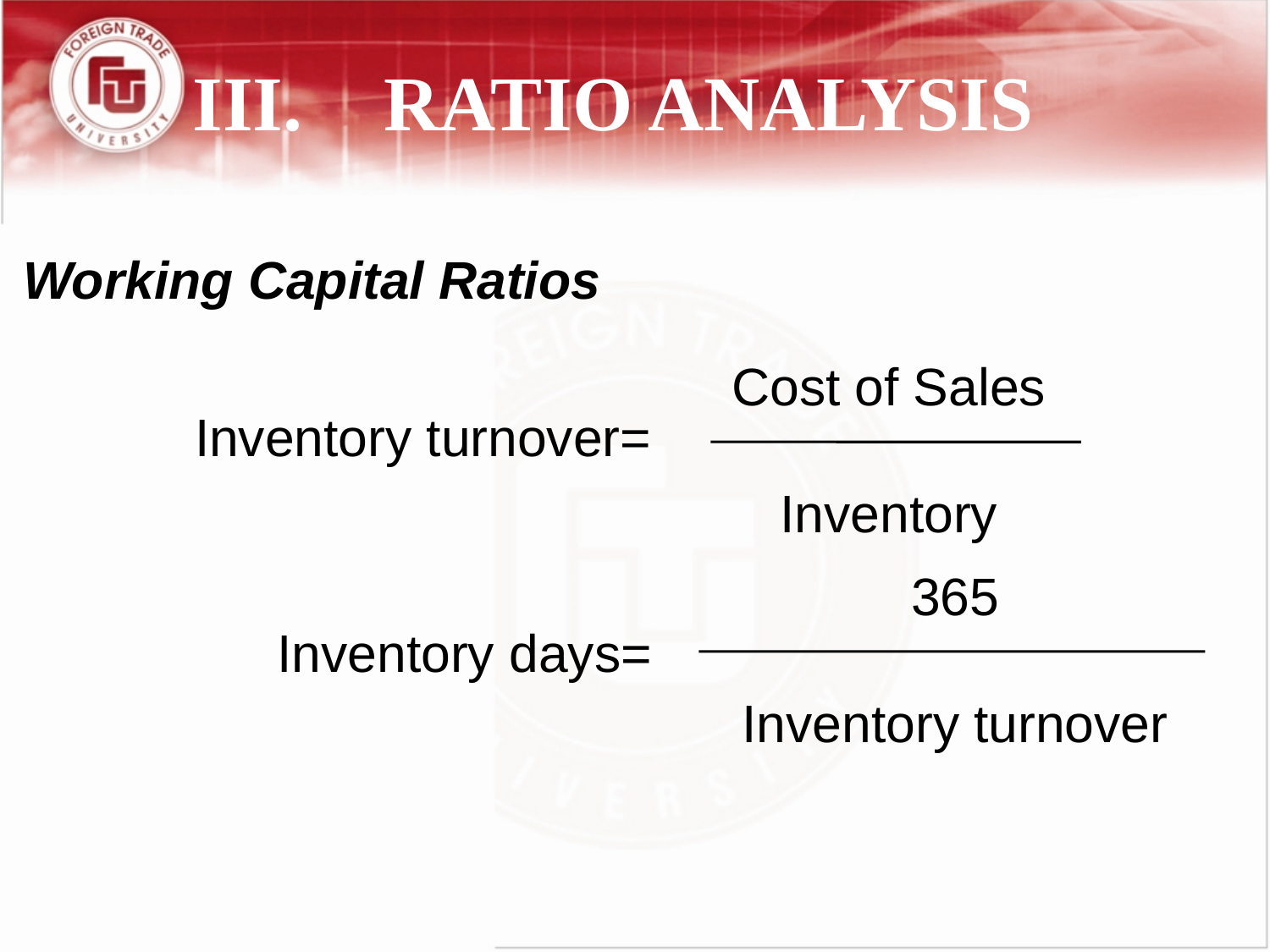

III.	RATIO ANALYSIS
Working Capital Ratios
Cost of Sales

Inventory

Inventory turnover=
365

Inventory turnover

Inventory days=